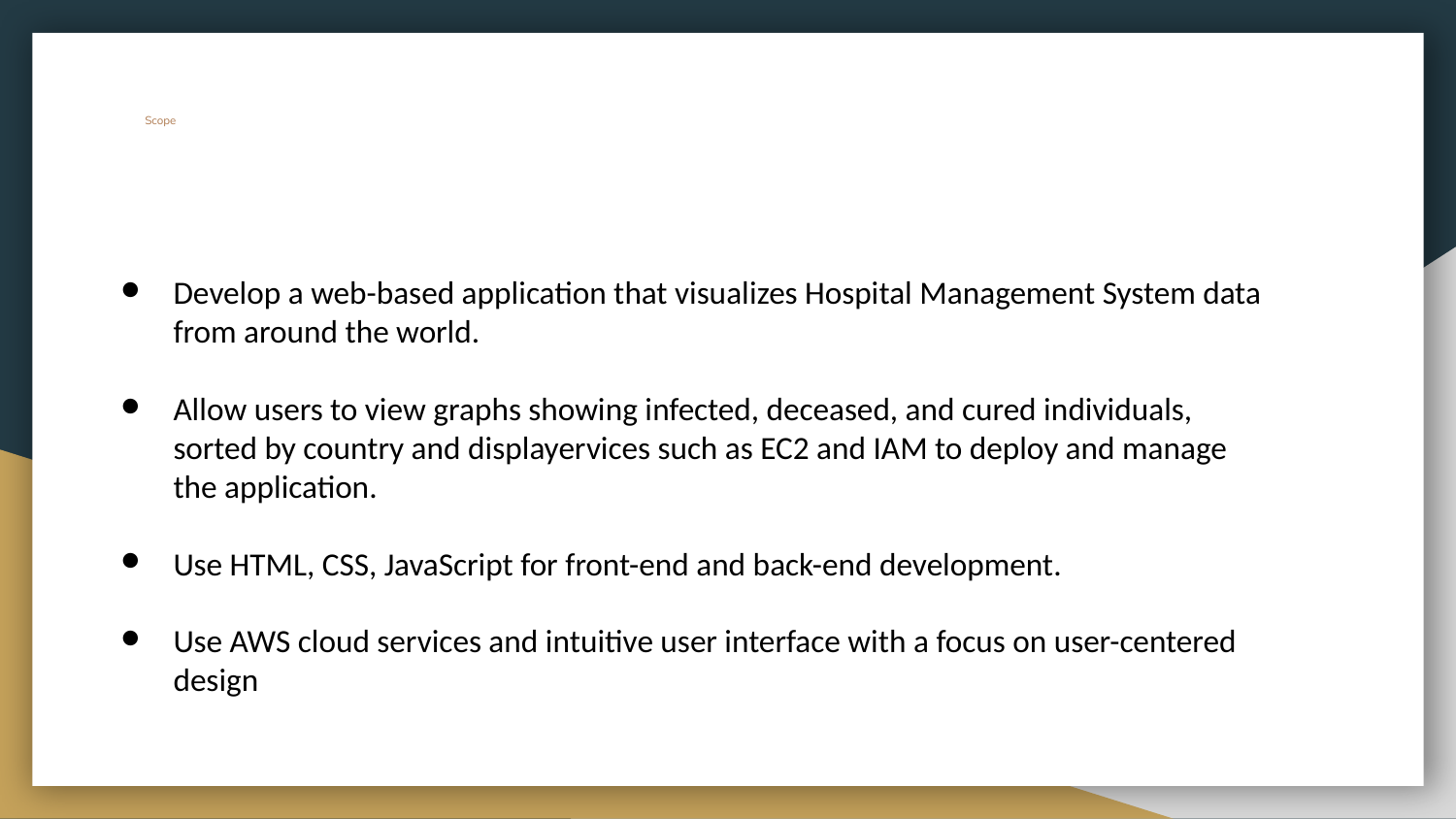

# Scope

Develop a web-based application that visualizes Hospital Management System data from around the world.

Allow users to view graphs showing infected, deceased, and cured individuals, sorted by country and displayervices such as EC2 and IAM to deploy and manage the application.

Use HTML, CSS, JavaScript for front-end and back-end development.

Use AWS cloud services and intuitive user interface with a focus on user-centered design